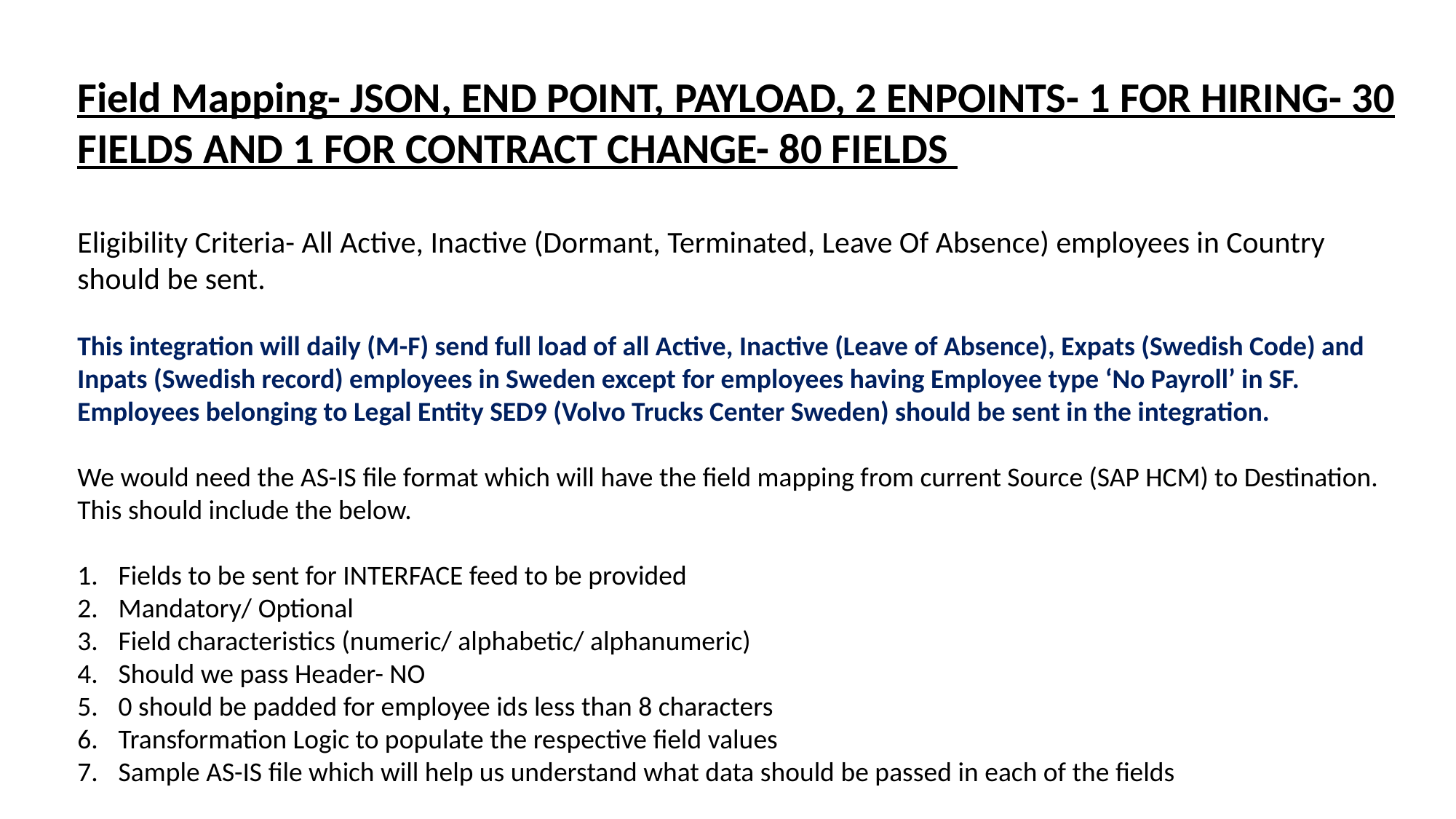

Field Mapping- JSON, END POINT, PAYLOAD, 2 ENPOINTS- 1 FOR HIRING- 30 FIELDS AND 1 FOR CONTRACT CHANGE- 80 FIELDS

Eligibility Criteria- All Active, Inactive (Dormant, Terminated, Leave Of Absence) employees in Country should be sent.

This integration will daily (M-F) send full load of all Active, Inactive (Leave of Absence), Expats (Swedish Code) and Inpats (Swedish record) employees in Sweden except for employees having Employee type ‘No Payroll’ in SF. Employees belonging to Legal Entity SED9 (Volvo Trucks Center Sweden) should be sent in the integration.

We would need the AS-IS file format which will have the field mapping from current Source (SAP HCM) to Destination. This should include the below.

Fields to be sent for INTERFACE feed to be provided
Mandatory/ Optional
Field characteristics (numeric/ alphabetic/ alphanumeric)
Should we pass Header- NO
0 should be padded for employee ids less than 8 characters
Transformation Logic to populate the respective field values
Sample AS-IS file which will help us understand what data should be passed in each of the fields